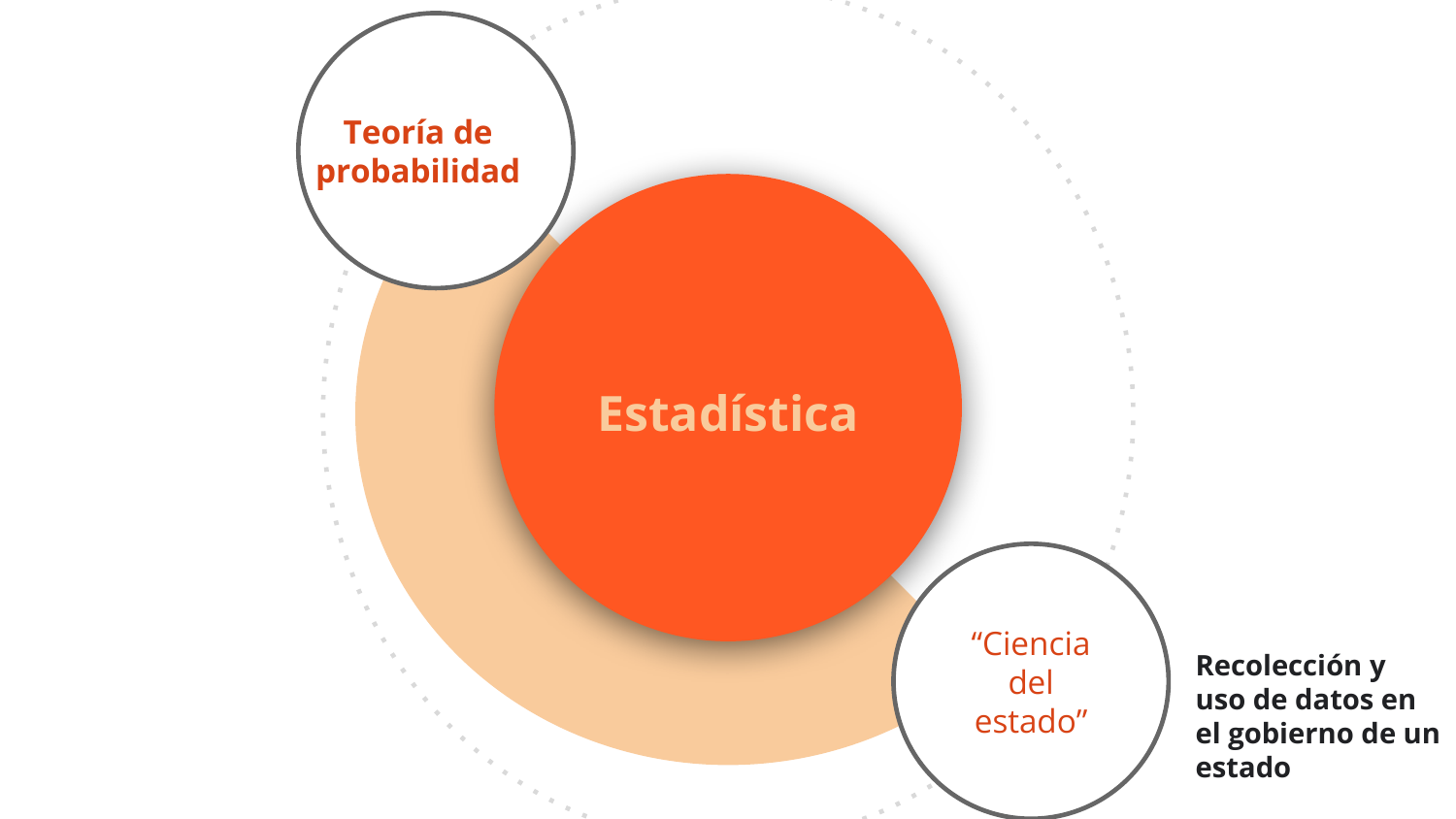

Teoría de probabilidad

de Lucas Aimaretto
Estadística

“Ciencia del estado”
Recolección y uso de datos en el gobierno de un estado